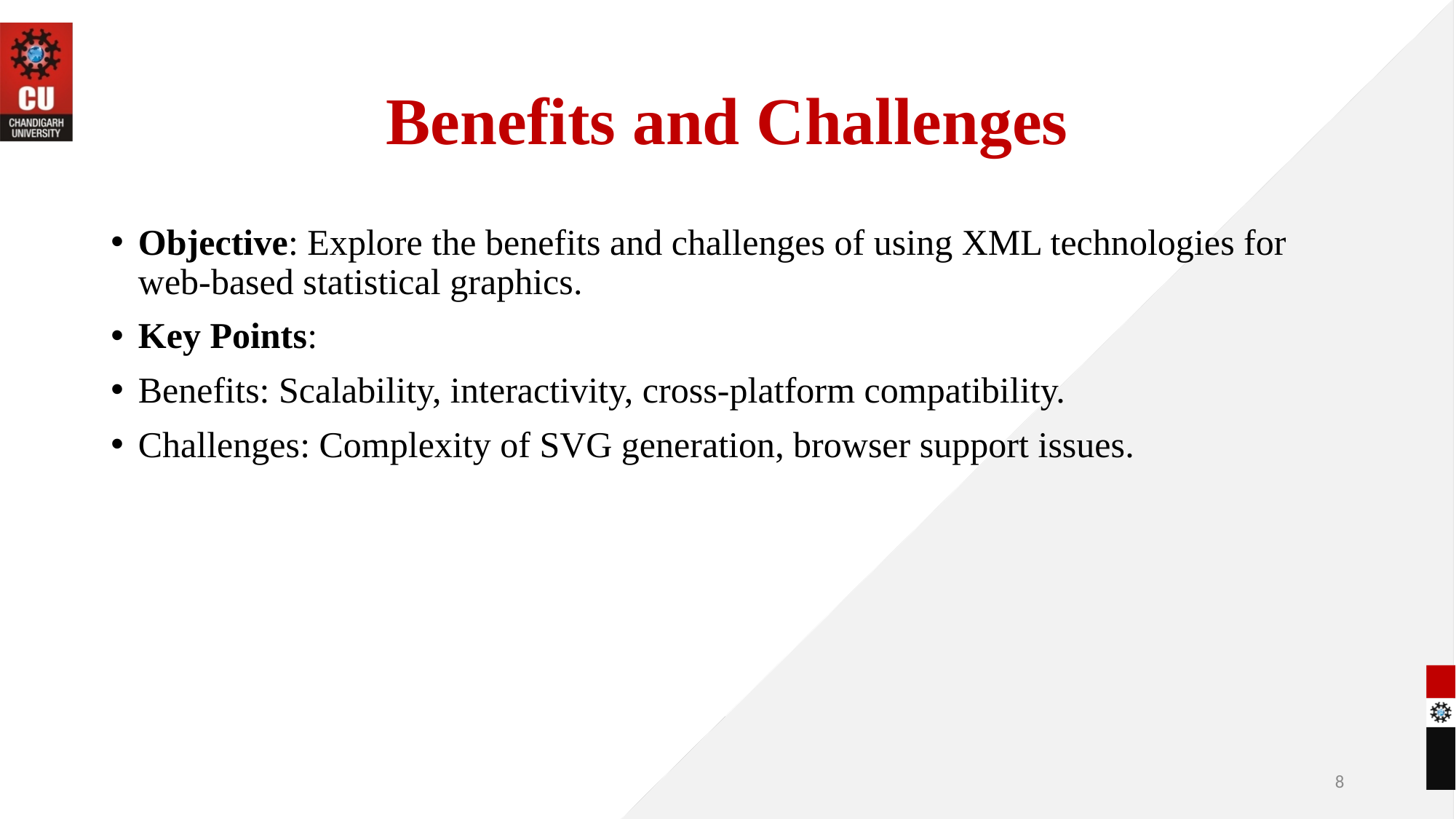

# Benefits and Challenges
Objective: Explore the benefits and challenges of using XML technologies for web-based statistical graphics.
Key Points:
Benefits: Scalability, interactivity, cross-platform compatibility.
Challenges: Complexity of SVG generation, browser support issues.

8